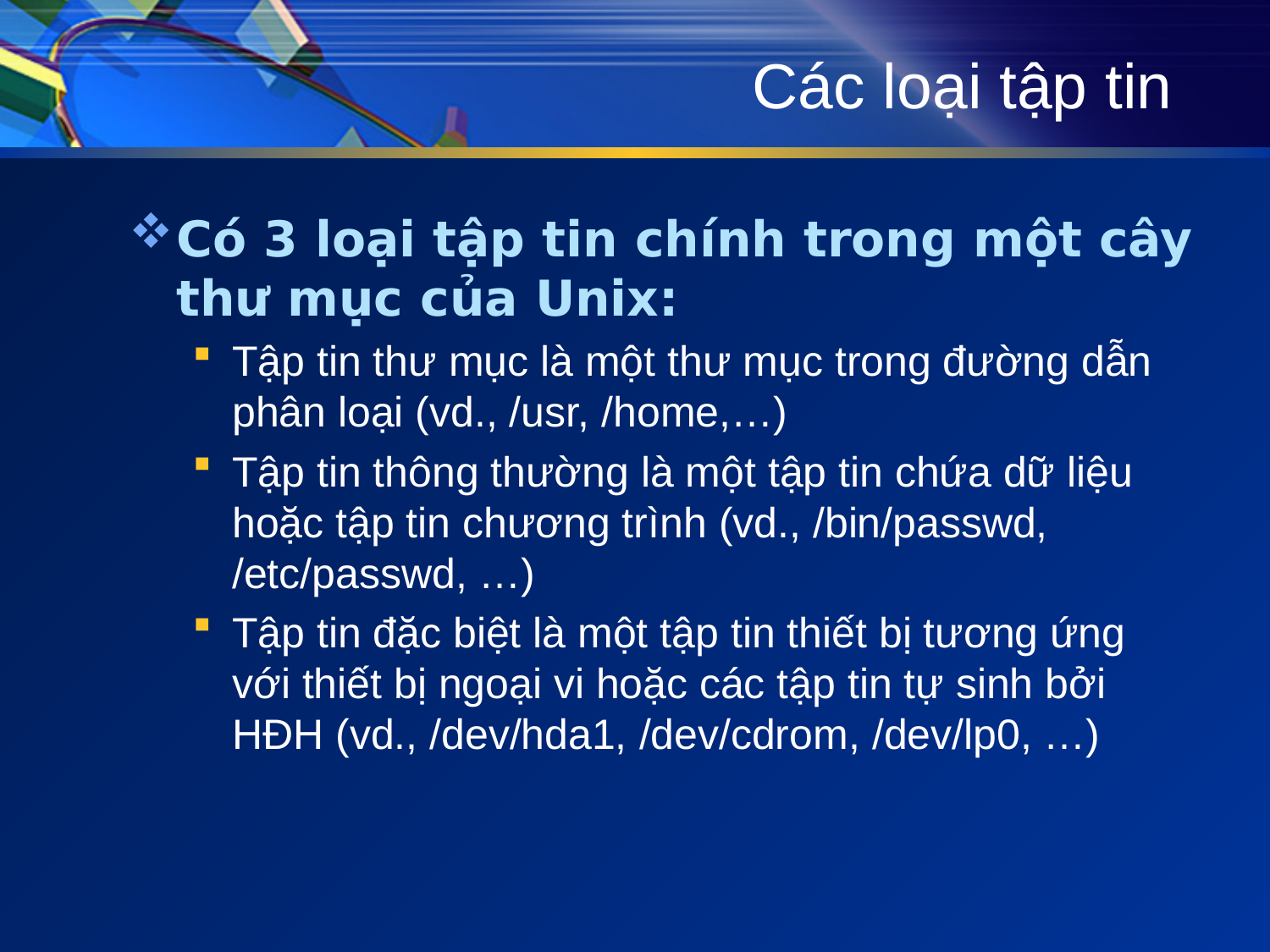

# Các loại tập tin
Có 3 loại tập tin chính trong một cây thư mục của Unix:
Tập tin thư mục là một thư mục trong đường dẫn phân loại (vd., /usr, /home,…)
Tập tin thông thường là một tập tin chứa dữ liệu hoặc tập tin chương trình (vd., /bin/passwd, /etc/passwd, …)
Tập tin đặc biệt là một tập tin thiết bị tương ứng với thiết bị ngoại vi hoặc các tập tin tự sinh bởi HĐH (vd., /dev/hda1, /dev/cdrom, /dev/lp0, …)